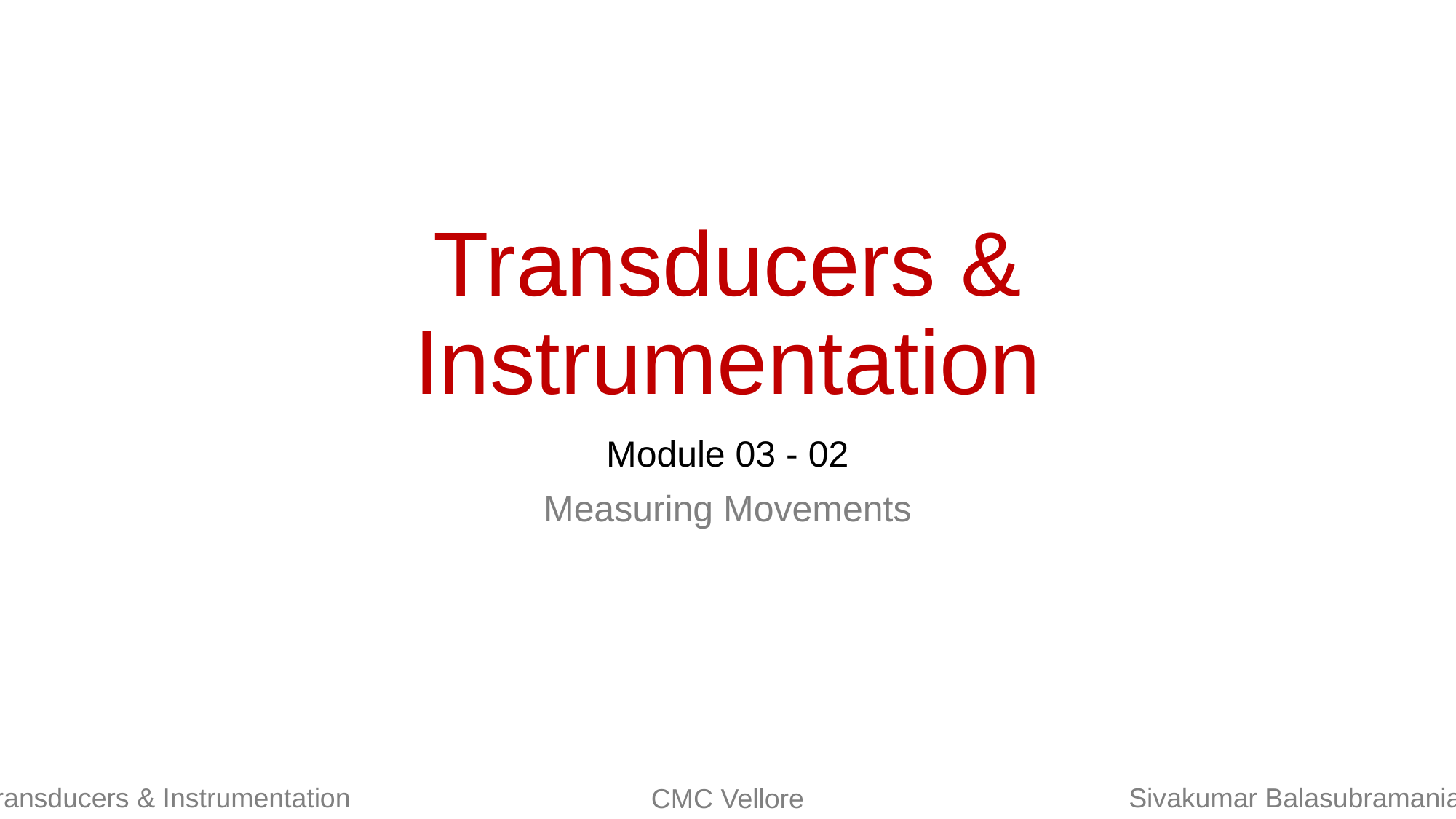

# Transducers & Instrumentation
Module 03 - 02
Measuring Movements